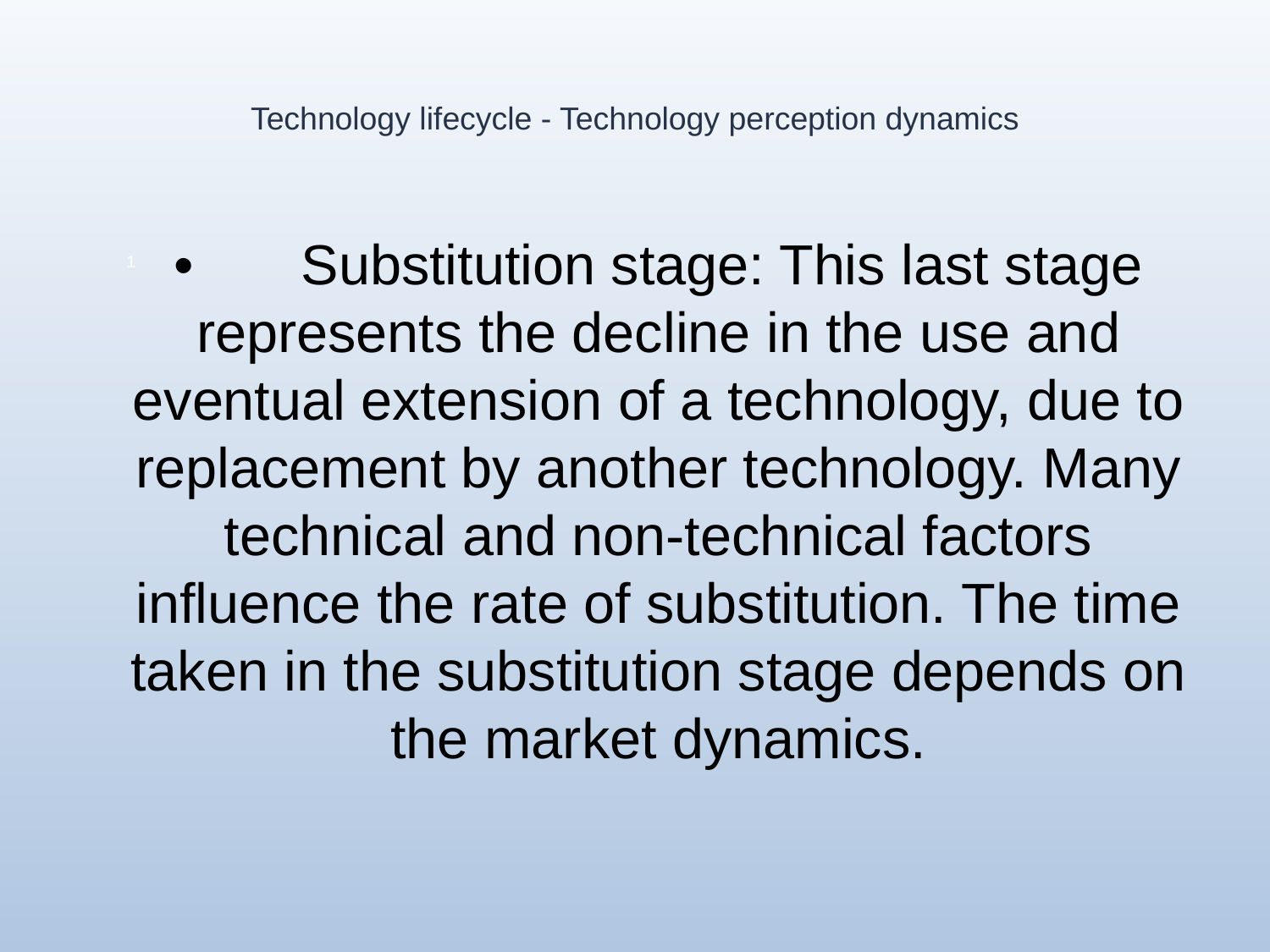

# Technology lifecycle - Technology perception dynamics
•	Substitution stage: This last stage represents the decline in the use and eventual extension of a technology, due to replacement by another technology. Many technical and non-technical factors influence the rate of substitution. The time taken in the substitution stage depends on the market dynamics.